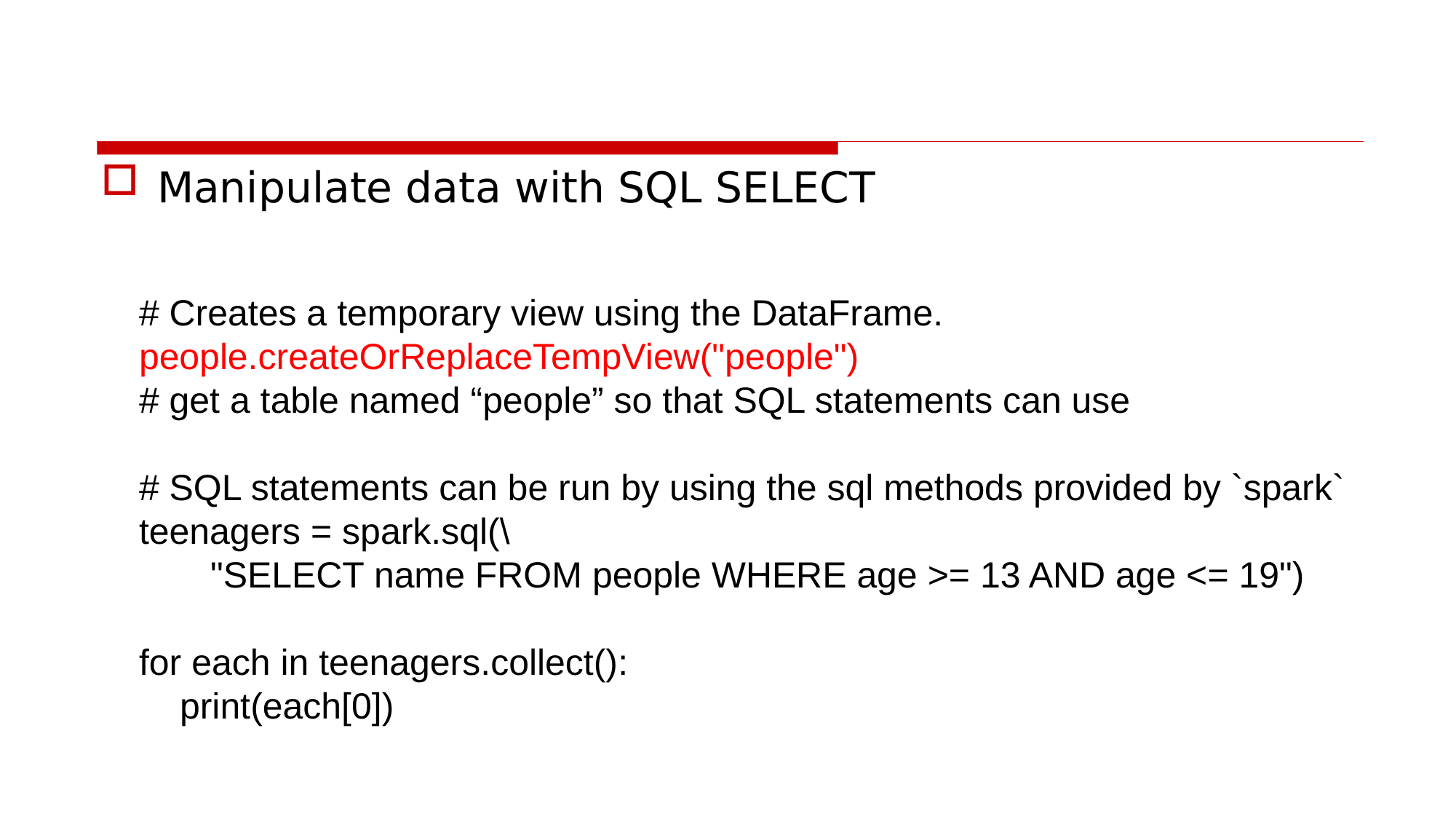

#
Manipulate data with SQL SELECT
    # Creates a temporary view using the DataFrame.
    people.createOrReplaceTempView("people")
    # get a table named “people” so that SQL statements can use

    # SQL statements can be run by using the sql methods provided by `spark`
    teenagers = spark.sql(\
           "SELECT name FROM people WHERE age >= 13 AND age <= 19")

    for each in teenagers.collect():
        print(each[0])